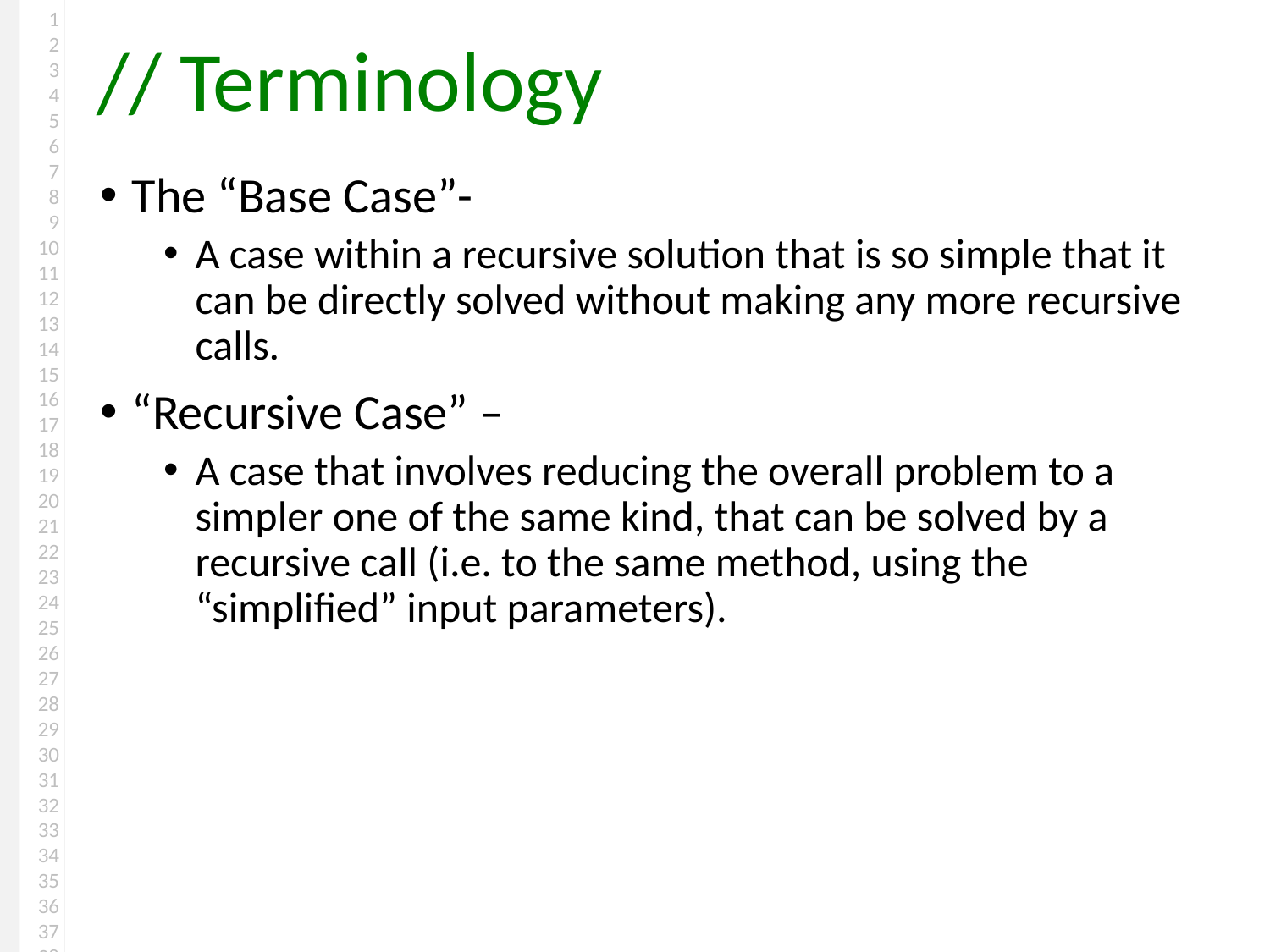

# Terminology
The “Base Case”-
A case within a recursive solution that is so simple that it can be directly solved without making any more recursive calls.
“Recursive Case” –
A case that involves reducing the overall problem to a simpler one of the same kind, that can be solved by a recursive call (i.e. to the same method, using the “simplified” input parameters).